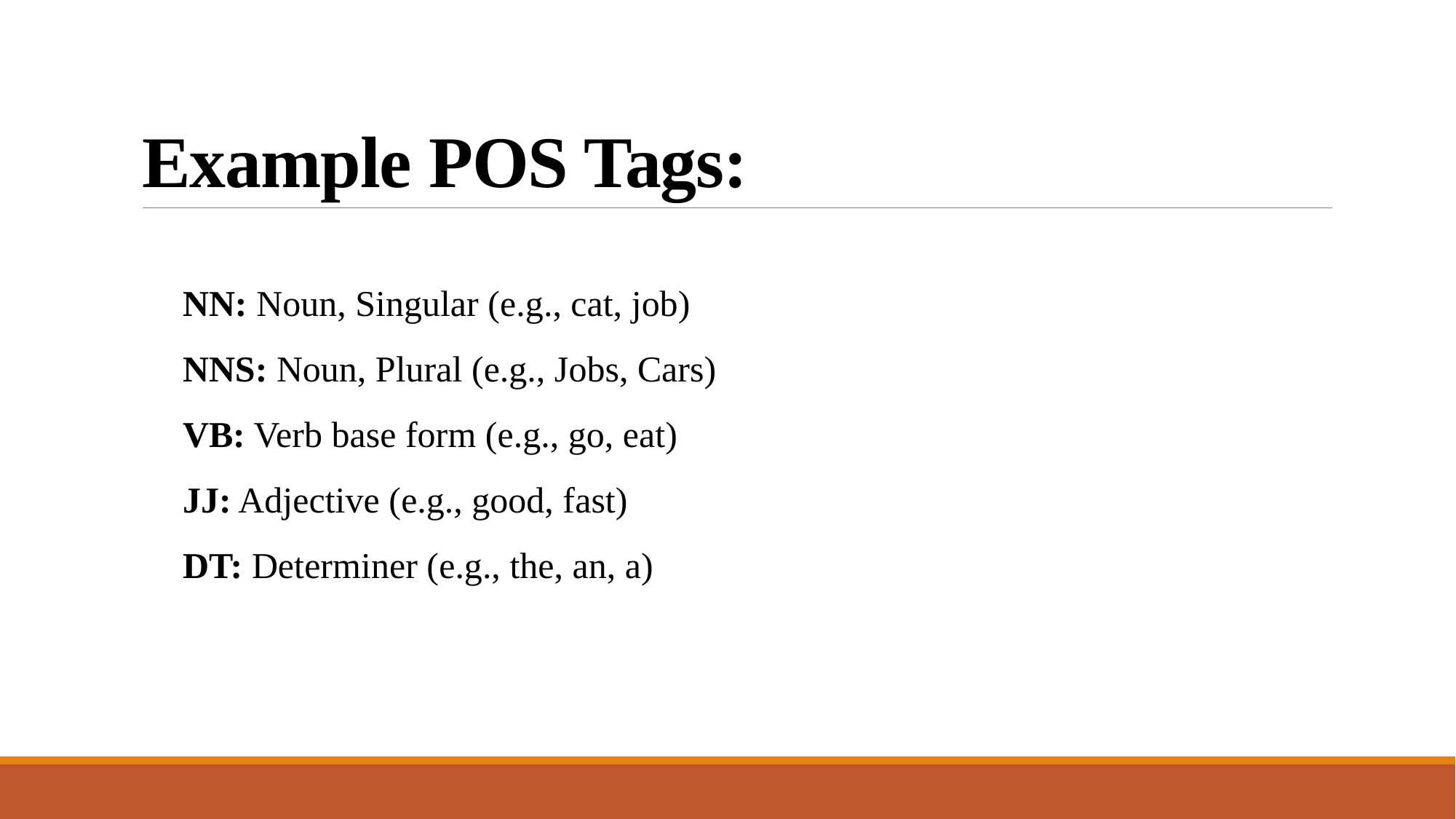

# Example POS Tags:
NN: Noun, Singular (e.g., cat, job)
NNS: Noun, Plural (e.g., Jobs, Cars)
VB: Verb base form (e.g., go, eat)
JJ: Adjective (e.g., good, fast)
DT: Determiner (e.g., the, an, a)